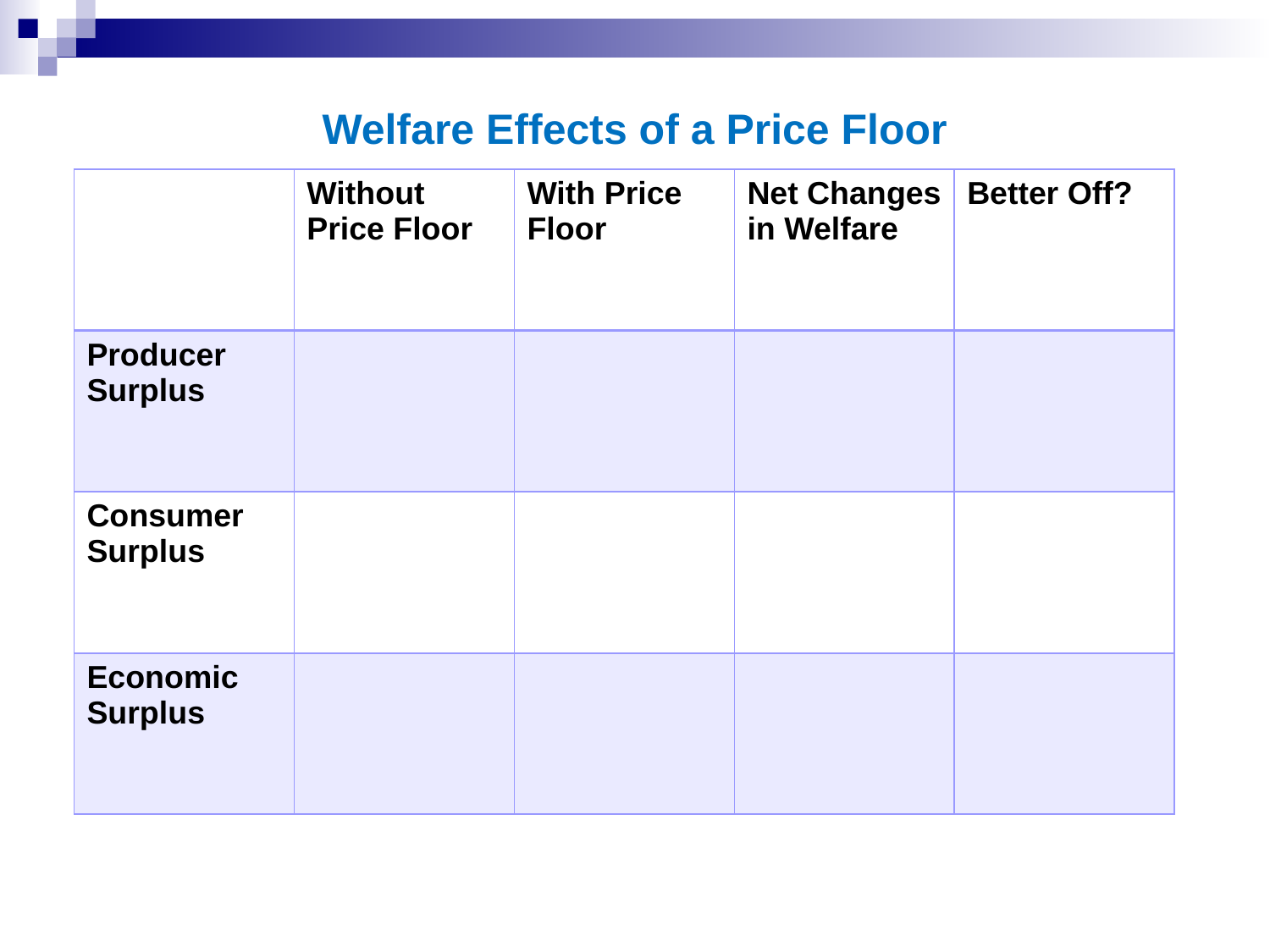

Welfare Effects of a Price Floor
|  | Without Price Floor | With Price Floor | Net Changes in Welfare | Better Off? |
| --- | --- | --- | --- | --- |
| Producer Surplus |  |  |  |  |
| Consumer Surplus |  |  |  |  |
| Economic Surplus |  |  |  |  |